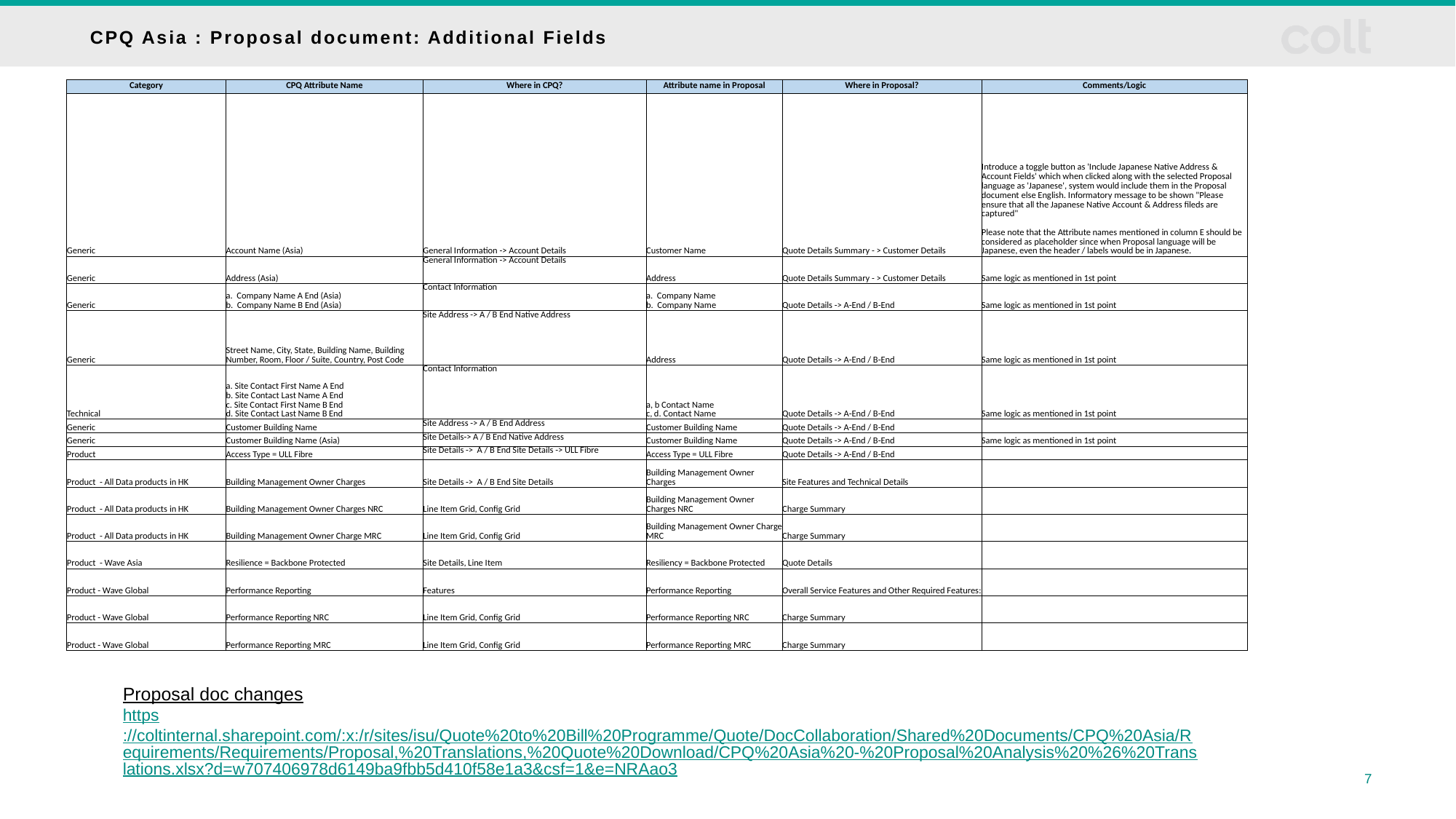

# CPQ Asia : Proposal document: Additional Fields
| Category | CPQ Attribute Name | Where in CPQ? | Attribute name in Proposal | Where in Proposal? | Comments/Logic |
| --- | --- | --- | --- | --- | --- |
| Generic | Account Name (Asia) | General Information -> Account Details | Customer Name | Quote Details Summary - > Customer Details | Introduce a toggle button as 'Include Japanese Native Address & Account Fields' which when clicked along with the selected Proposal language as 'Japanese', system would include them in the Proposal document else English. Informatory message to be shown "Please ensure that all the Japanese Native Account & Address fileds are captured" Please note that the Attribute names mentioned in column E should be considered as placeholder since when Proposal language will be Japanese, even the header / labels would be in Japanese. |
| Generic | Address (Asia) | General Information -> Account Details | Address | Quote Details Summary - > Customer Details | Same logic as mentioned in 1st point |
| Generic | a. Company Name A End (Asia) b. Company Name B End (Asia) | Contact Information | a. Company Name b. Company Name | Quote Details -> A-End / B-End | Same logic as mentioned in 1st point |
| Generic | Street Name, City, State, Building Name, Building Number, Room, Floor / Suite, Country, Post Code | Site Address -> A / B End Native Address | Address | Quote Details -> A-End / B-End | Same logic as mentioned in 1st point |
| Technical | a. Site Contact First Name A End b. Site Contact Last Name A End c. Site Contact First Name B End d. Site Contact Last Name B End | Contact Information | a, b Contact Name c, d. Contact Name | Quote Details -> A-End / B-End | Same logic as mentioned in 1st point |
| Generic | Customer Building Name | Site Address -> A / B End Address | Customer Building Name | Quote Details -> A-End / B-End |  |
| Generic | Customer Building Name (Asia) | Site Details-> A / B End Native Address | Customer Building Name | Quote Details -> A-End / B-End | Same logic as mentioned in 1st point |
| Product | Access Type = ULL Fibre | Site Details -> A / B End Site Details -> ULL Fibre | Access Type = ULL Fibre | Quote Details -> A-End / B-End |  |
| Product - All Data products in HK | Building Management Owner Charges | Site Details -> A / B End Site Details | Building Management Owner Charges | Site Features and Technical Details |  |
| Product - All Data products in HK | Building Management Owner Charges NRC | Line Item Grid, Config Grid | Building Management Owner Charges NRC | Charge Summary |  |
| Product - All Data products in HK | Building Management Owner Charge MRC | Line Item Grid, Config Grid | Building Management Owner Charge MRC | Charge Summary |  |
| Product - Wave Asia | Resilience = Backbone Protected | Site Details, Line Item | Resiliency = Backbone Protected | Quote Details |  |
| Product - Wave Global | Performance Reporting | Features | Performance Reporting | Overall Service Features and Other Required Features: |  |
| Product - Wave Global | Performance Reporting NRC | Line Item Grid, Config Grid | Performance Reporting NRC | Charge Summary |  |
| Product - Wave Global | Performance Reporting MRC | Line Item Grid, Config Grid | Performance Reporting MRC | Charge Summary |  |
Proposal doc changes
https://coltinternal.sharepoint.com/:x:/r/sites/isu/Quote%20to%20Bill%20Programme/Quote/DocCollaboration/Shared%20Documents/CPQ%20Asia/Requirements/Requirements/Proposal,%20Translations,%20Quote%20Download/CPQ%20Asia%20-%20Proposal%20Analysis%20%26%20Translations.xlsx?d=w707406978d6149ba9fbb5d410f58e1a3&csf=1&e=NRAao3
7